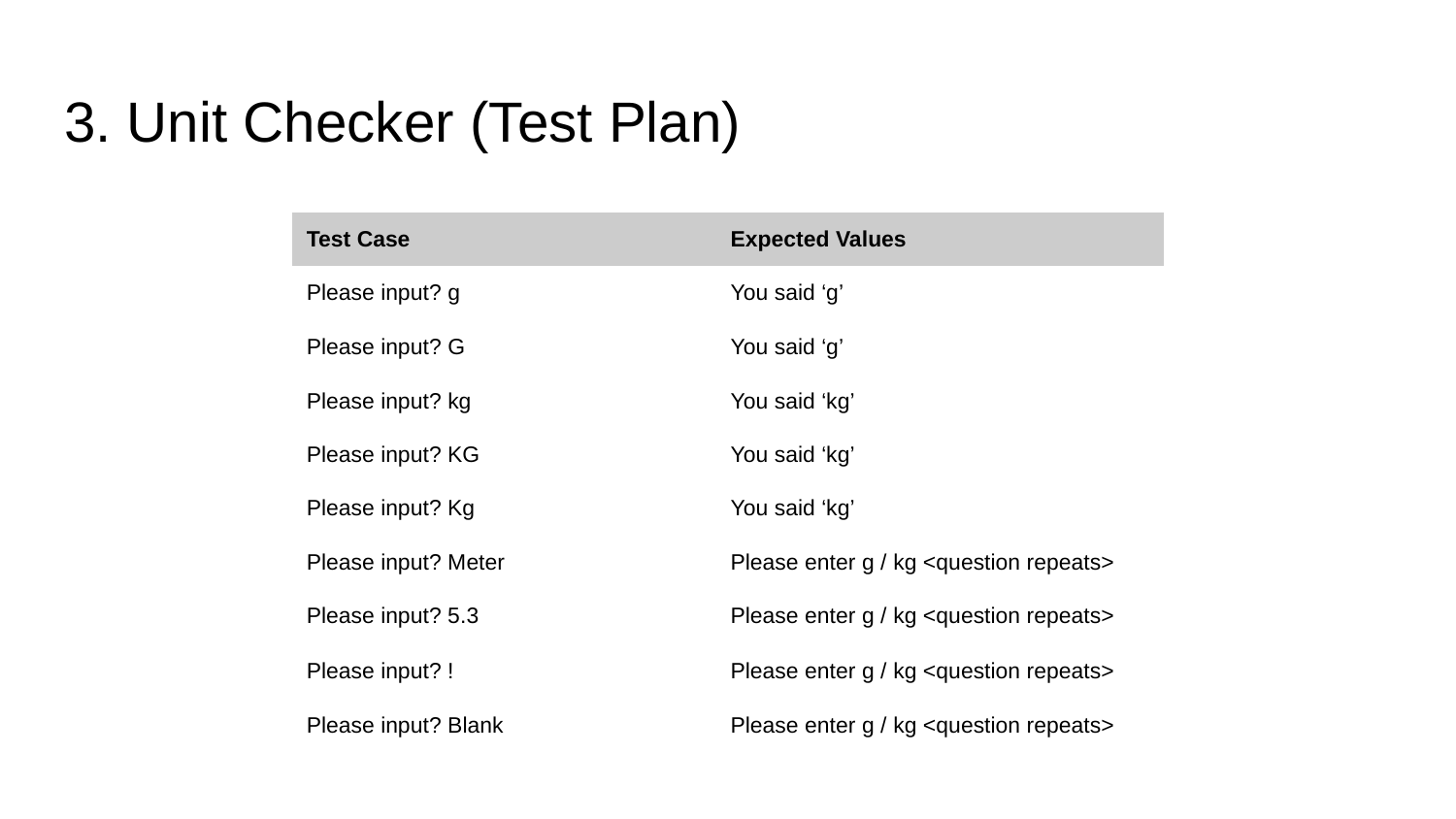

# 3. Unit Checker (Test Plan)
| Test Case | Expected Values |
| --- | --- |
| Please input? g | You said ‘g’ |
| Please input? G | You said ‘g’ |
| Please input? kg | You said ‘kg’ |
| Please input? KG | You said ‘kg’ |
| Please input? Kg | You said ‘kg’ |
| Please input? Meter | Please enter g / kg <question repeats> |
| Please input? 5.3 | Please enter g / kg <question repeats> |
| Please input? ! | Please enter g / kg <question repeats> |
| Please input? Blank | Please enter g / kg <question repeats> |